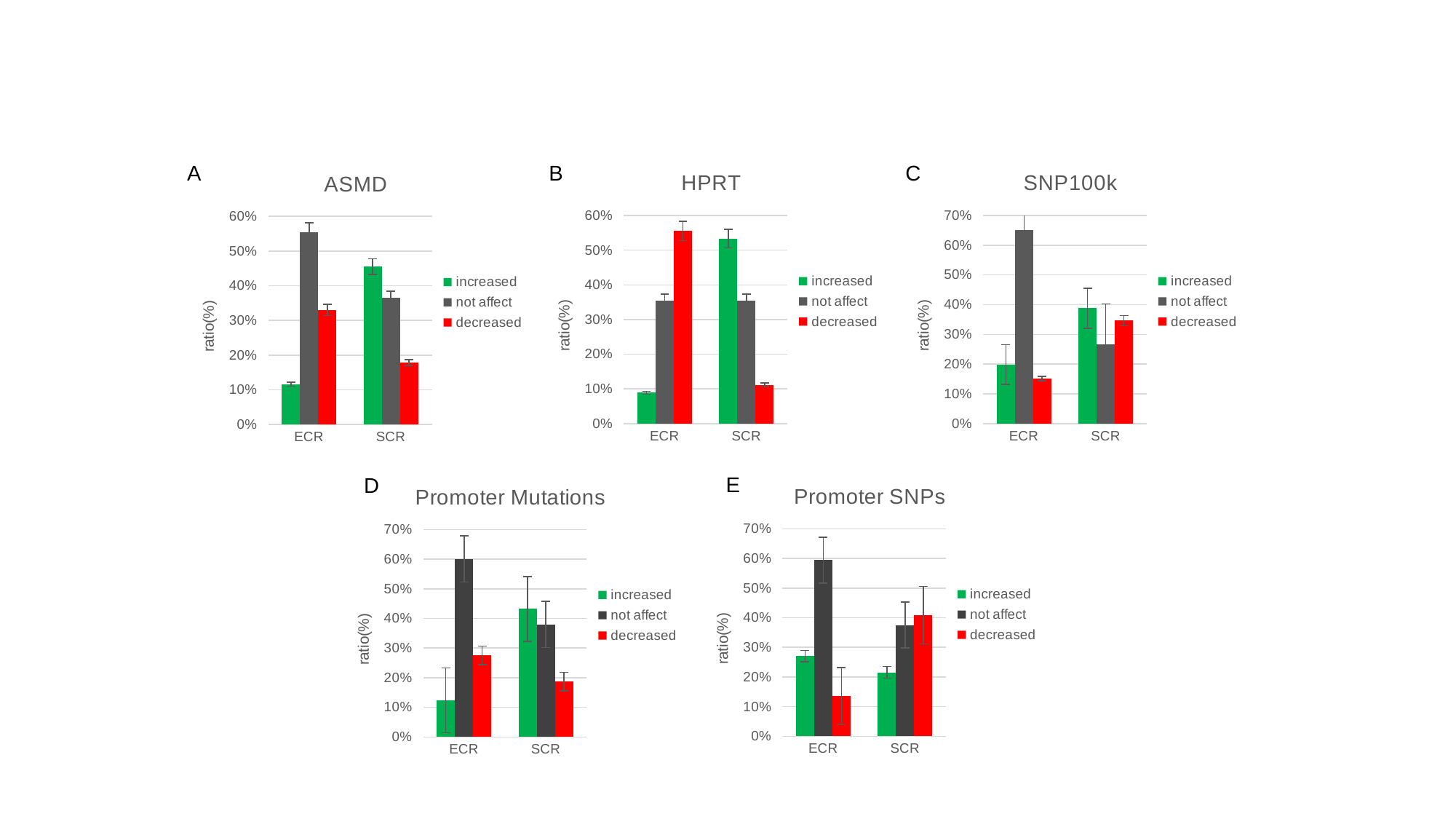

### Chart: HPRT

| Category | increased | not affect | decreased |
|---|---|---|---|
| ECR | 0.08888888888888889 | 0.35555555555555557 | 0.5555555555555556 |
| SCR | 0.5333333333333333 | 0.35555555555555557 | 0.1111111111111111 |

### Chart: SNP100k

| Category | increased | not affect | decreased |
|---|---|---|---|
| ECR | 0.19835841313269495 | 0.6503340090067601 | 0.151307577860545 |
| SCR | 0.38766013959479567 | 0.2660688787482401 | 0.34627098165696424 |

### Chart: ASMD

| Category | increased | not affect | decreased |
|---|---|---|---|
| ECR | 0.11607142857142858 | 0.5535714285714286 | 0.33035714285714285 |
| SCR | 0.45535714285714285 | 0.36607142857142855 | 0.17857142857142858 |
C
A
B
E

### Chart: Promoter SNPs

| Category | increased | not affect | decreased |
|---|---|---|---|
| ECR | 0.27034120734908135 | 0.594488188976378 | 0.13517060367454067 |
| SCR | 0.2158792650918635 | 0.3753280839895013 | 0.40879265091863515 |

### Chart: Promoter Mutations

| Category | increased | not affect | decreased |
|---|---|---|---|
| ECR | 0.12370642701525054 | 0.6004221132897604 | 0.2758714596949891 |
| SCR | 0.4325980392156863 | 0.3799019607843137 | 0.1875 |
D